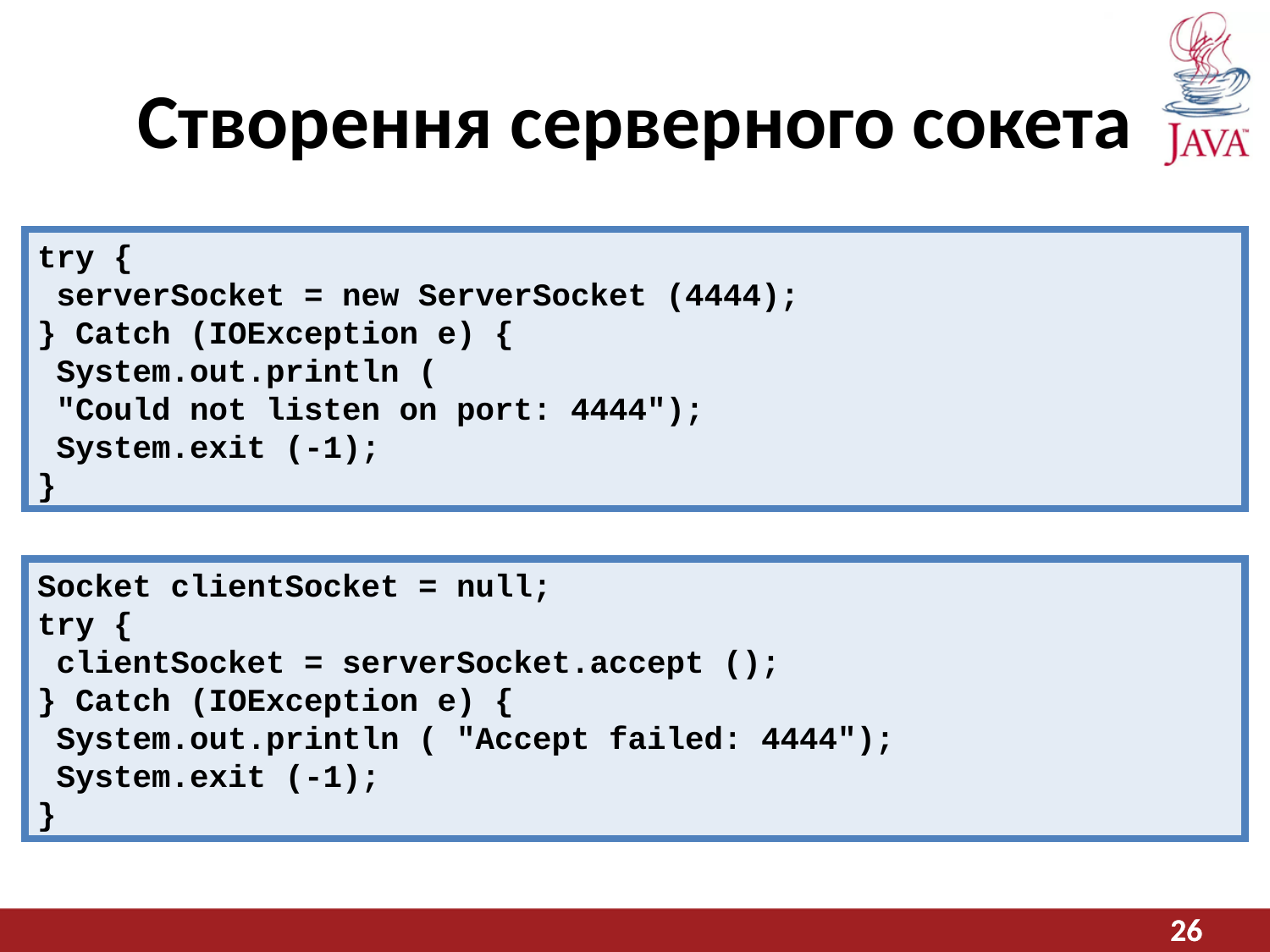

# Створення серверного сокета
try {
 serverSocket = new ServerSocket (4444);
} Catch (IOException e) {
 System.out.println (
 "Could not listen on port: 4444");
 System.exit (-1);
}
Socket clientSocket = null;
try {
 clientSocket = serverSocket.accept ();
} Catch (IOException e) {
 System.out.println ( "Accept failed: 4444");
 System.exit (-1);
}